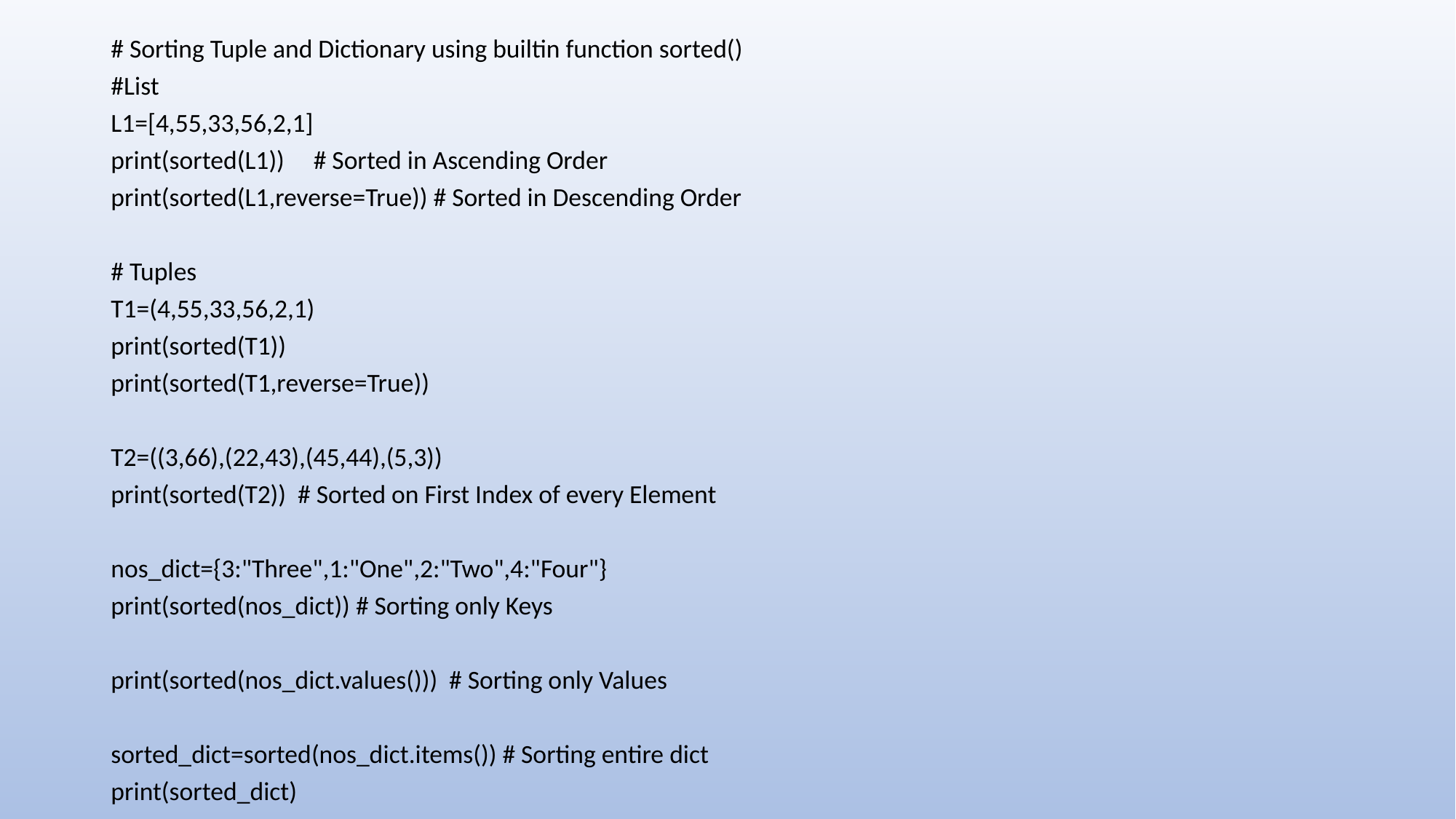

# Sorting Tuple and Dictionary using builtin function sorted()
#List
L1=[4,55,33,56,2,1]
print(sorted(L1))     # Sorted in Ascending Order
print(sorted(L1,reverse=True)) # Sorted in Descending Order

# Tuples
T1=(4,55,33,56,2,1)
print(sorted(T1))
print(sorted(T1,reverse=True))

T2=((3,66),(22,43),(45,44),(5,3))
print(sorted(T2))  # Sorted on First Index of every Element

nos_dict={3:"Three",1:"One",2:"Two",4:"Four"}
print(sorted(nos_dict)) # Sorting only Keys

print(sorted(nos_dict.values()))  # Sorting only Values

sorted_dict=sorted(nos_dict.items()) # Sorting entire dict
print(sorted_dict)